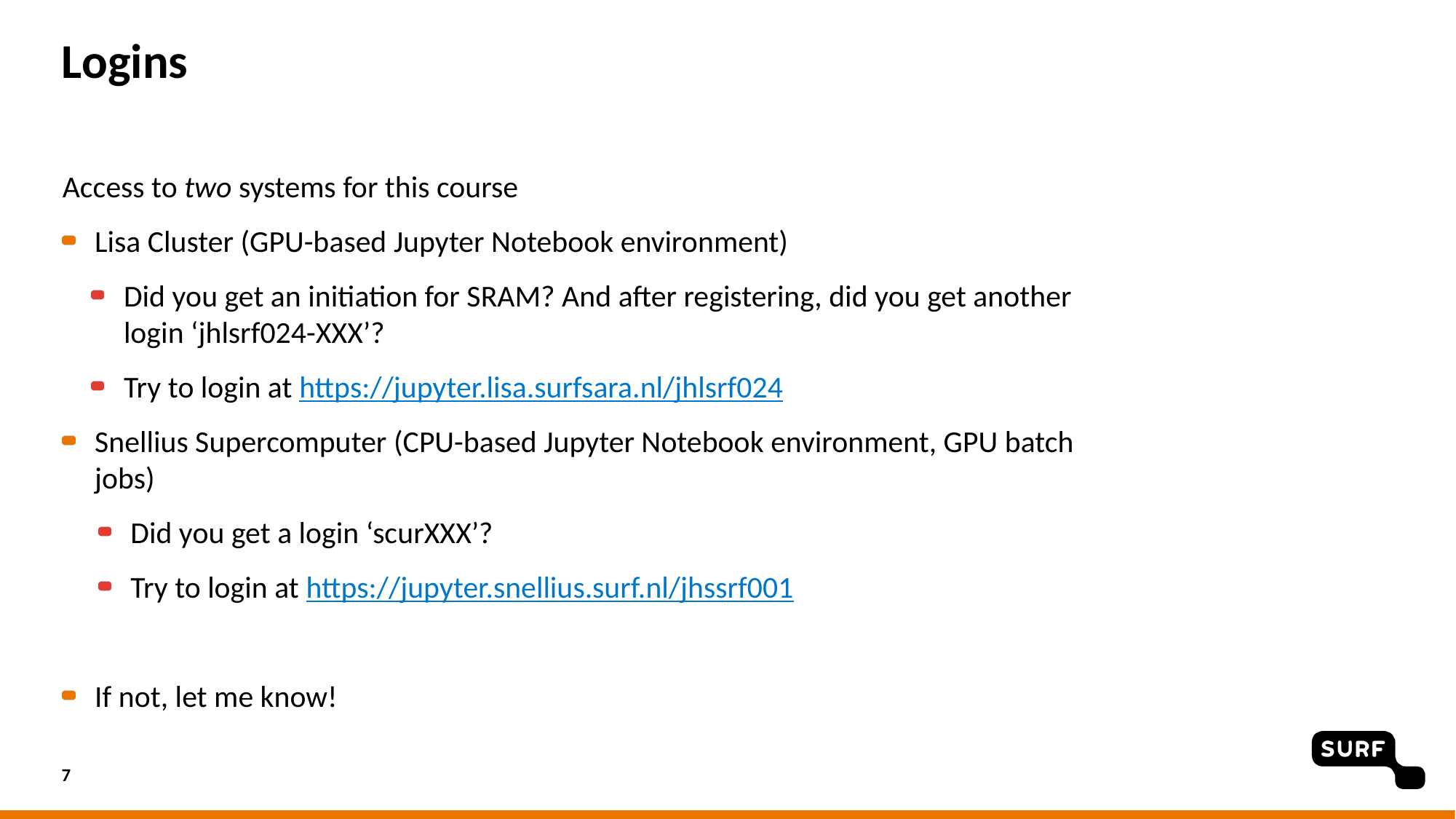

# Logins
Access to two systems for this course
Lisa Cluster (GPU-based Jupyter Notebook environment)
Did you get an initiation for SRAM? And after registering, did you get another login ‘jhlsrf024-XXX’?
Try to login at https://jupyter.lisa.surfsara.nl/jhlsrf024
Snellius Supercomputer (CPU-based Jupyter Notebook environment, GPU batch jobs)
Did you get a login ‘scurXXX’?
Try to login at https://jupyter.snellius.surf.nl/jhssrf001

If not, let me know!
7